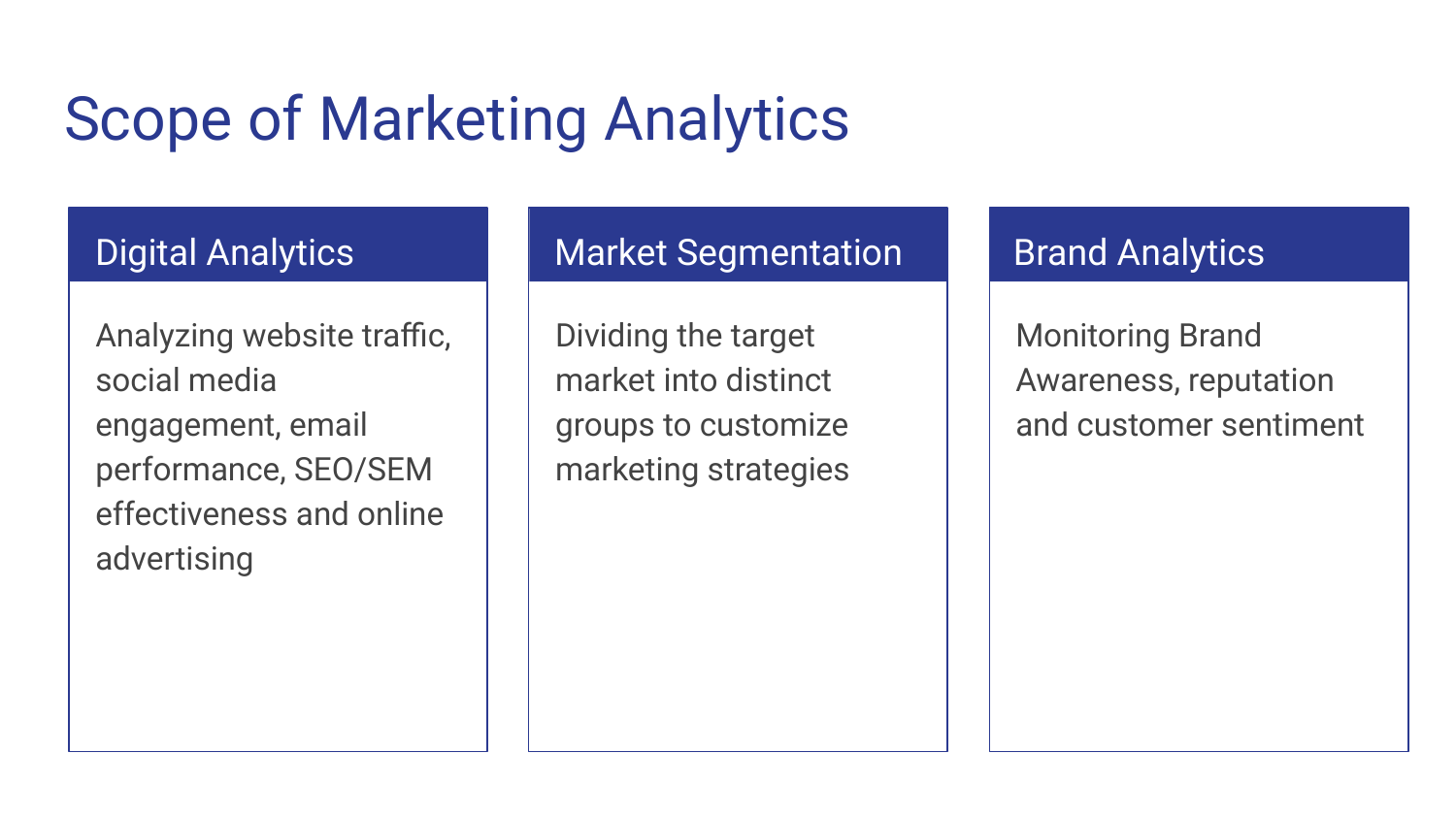

# Scope of Marketing Analytics

Digital Analytics

Market Segmentation

Brand Analytics
Analyzing website traffic, social media engagement, email performance, SEO/SEM effectiveness and online advertising
Dividing the target market into distinct groups to customize marketing strategies
Monitoring Brand Awareness, reputation and customer sentiment